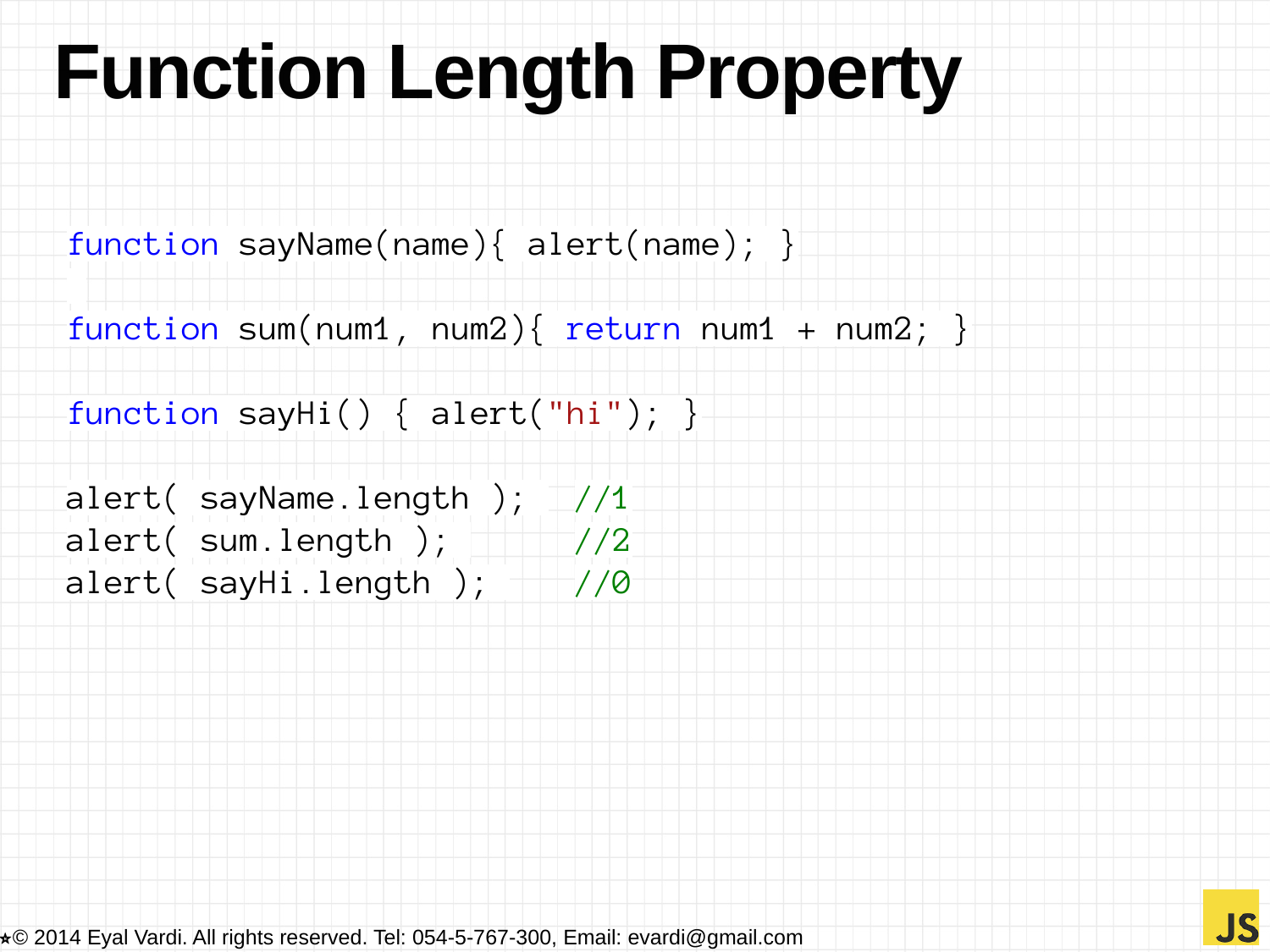

# Function Length Property
function sayName(name){ alert(name); }

function sum(num1, num2){ return num1 + num2; }

function sayHi() { alert("hi"); }

alert( sayName.length ); 	//1
alert( sum.length ); 	//2
alert( sayHi.length ); 	//0